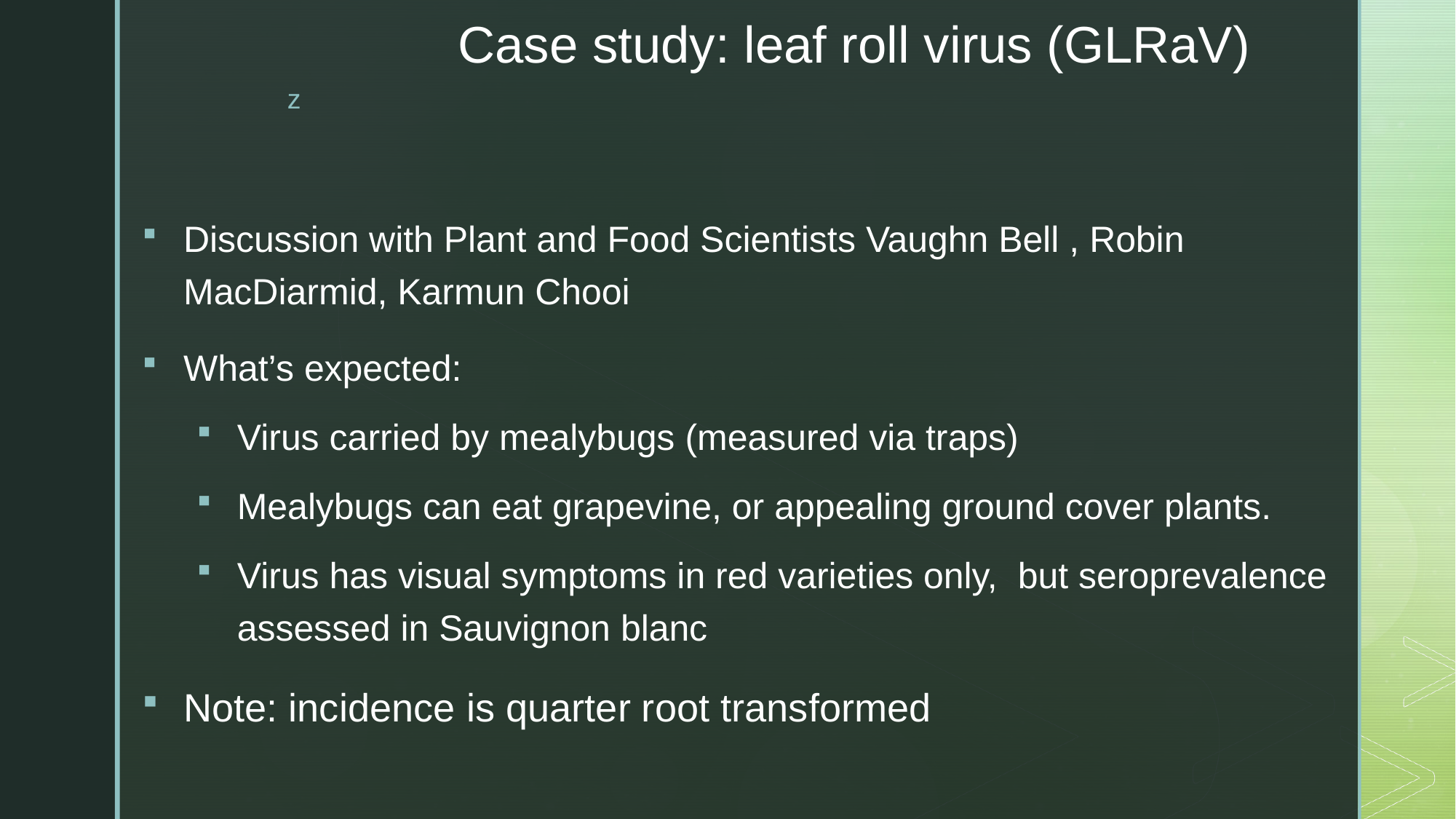

# Case study: leaf roll virus (GLRaV)
Discussion with Plant and Food Scientists Vaughn Bell , Robin MacDiarmid, Karmun Chooi
What’s expected:
Virus carried by mealybugs (measured via traps)
Mealybugs can eat grapevine, or appealing ground cover plants.
Virus has visual symptoms in red varieties only,  but seroprevalence assessed in Sauvignon blanc
Note: incidence is quarter root transformed